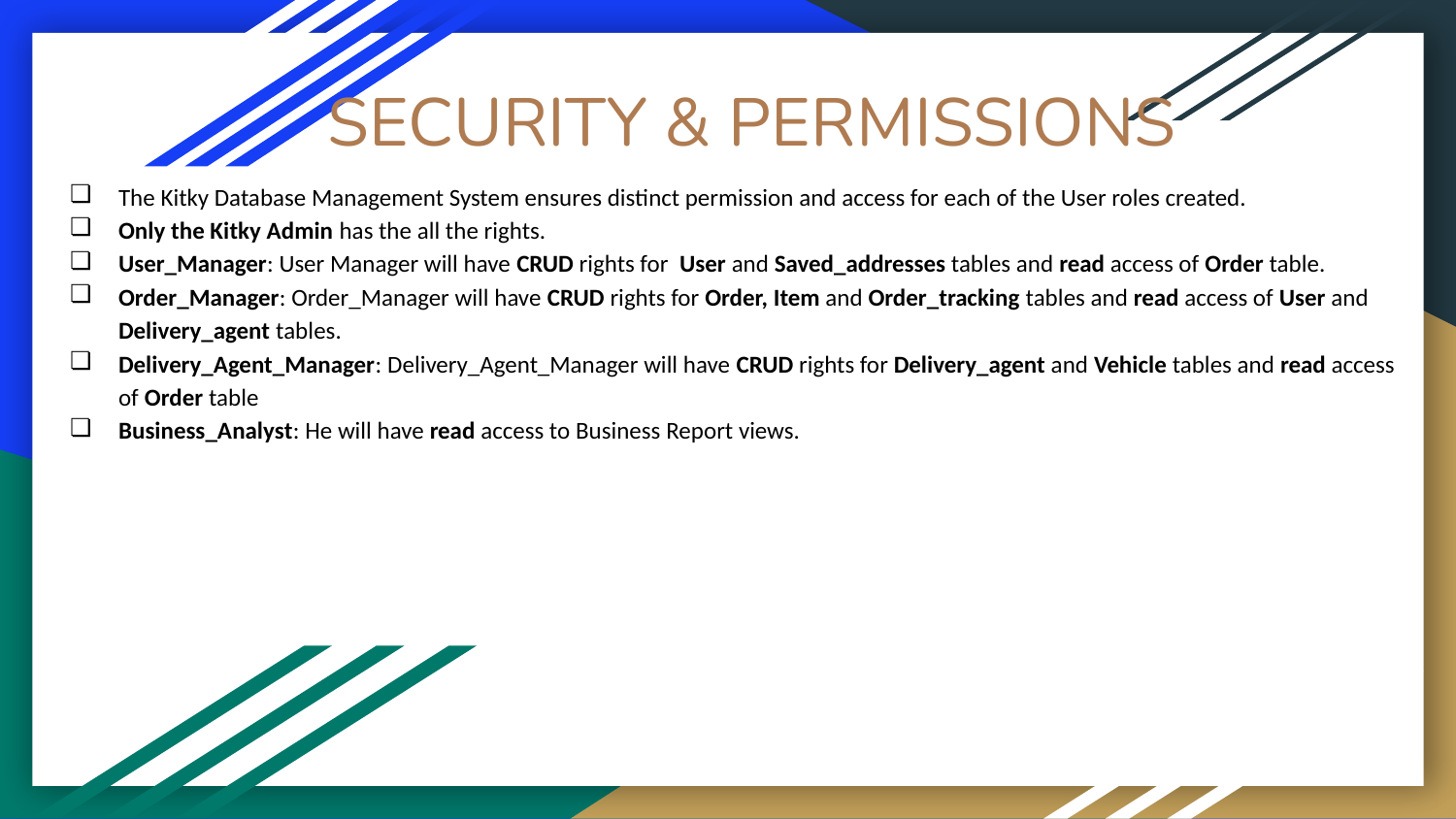

# SECURITY & PERMISSIONS
The Kitky Database Management System ensures distinct permission and access for each of the User roles created.
Only the Kitky Admin has the all the rights.
User_Manager: User Manager will have CRUD rights for  User and Saved_addresses tables and read access of Order table.
Order_Manager: Order_Manager will have CRUD rights for Order, Item and Order_tracking tables and read access of User and Delivery_agent tables.
Delivery_Agent_Manager: Delivery_Agent_Manager will have CRUD rights for Delivery_agent and Vehicle tables and read access of Order table
Business_Analyst: He will have read access to Business Report views.